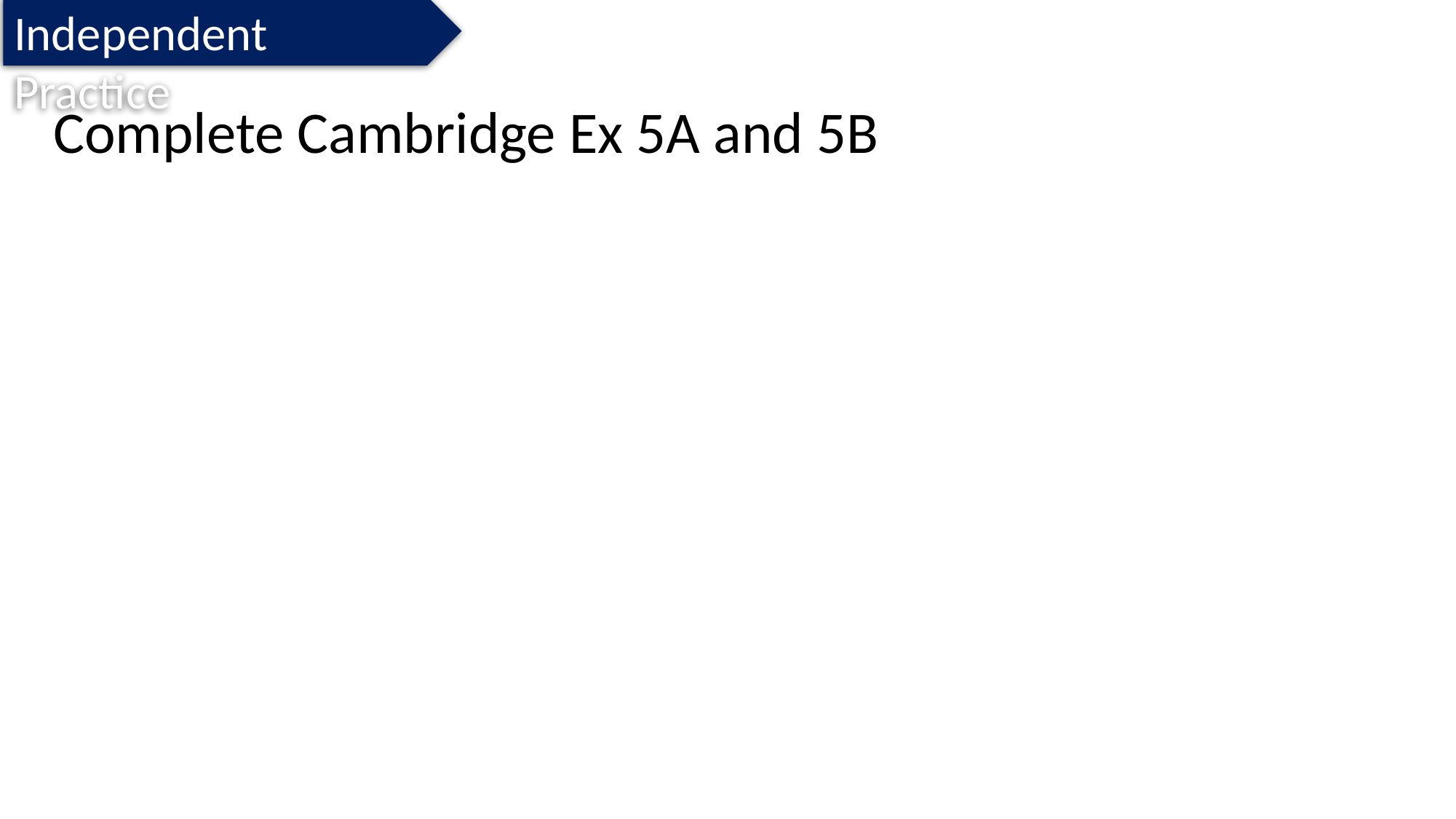

Independent Practice
Complete Cambridge Ex 5A and 5B